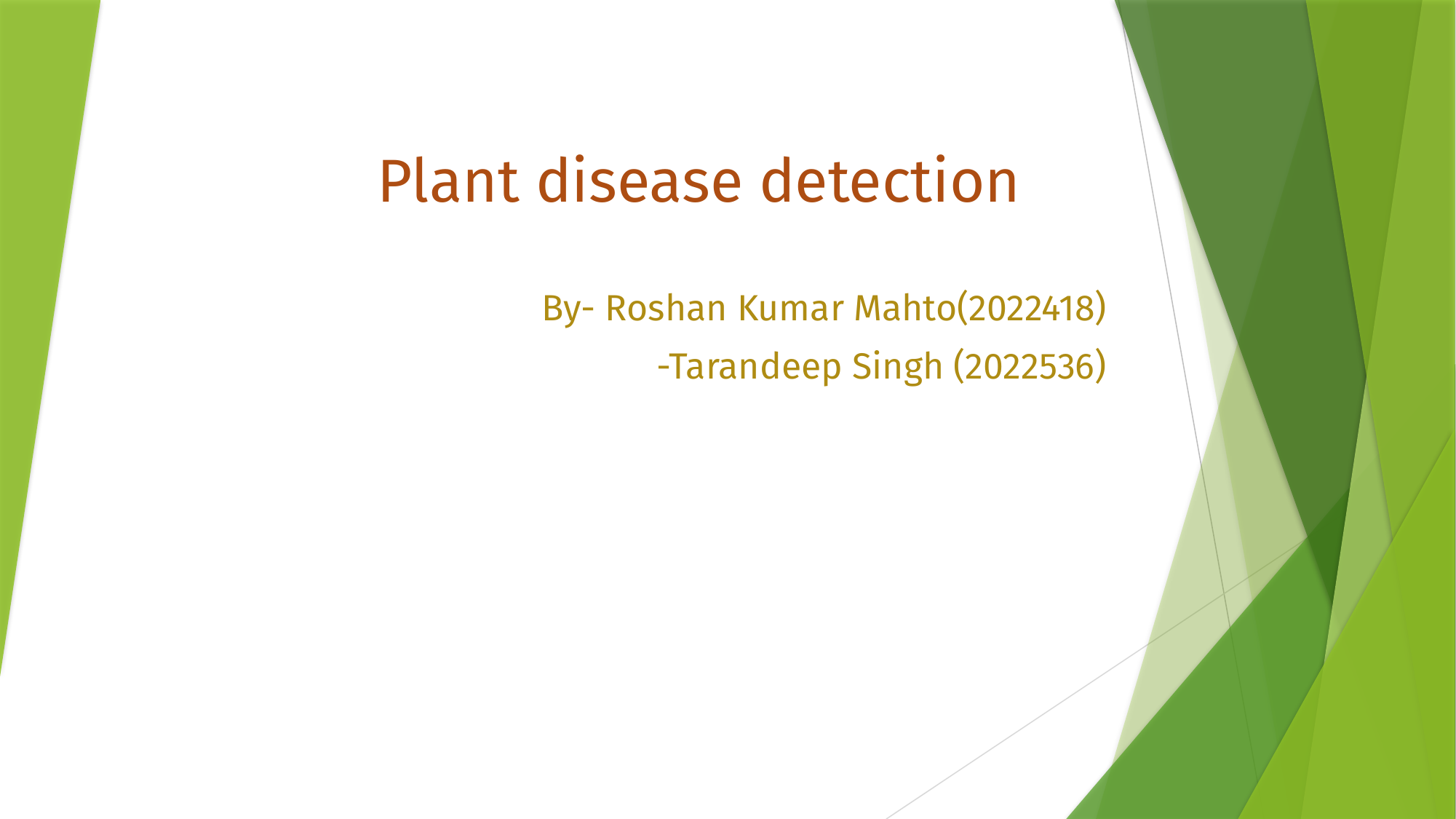

# Plant disease detection
By- Roshan Kumar Mahto(2022418)
-Tarandeep Singh (2022536)